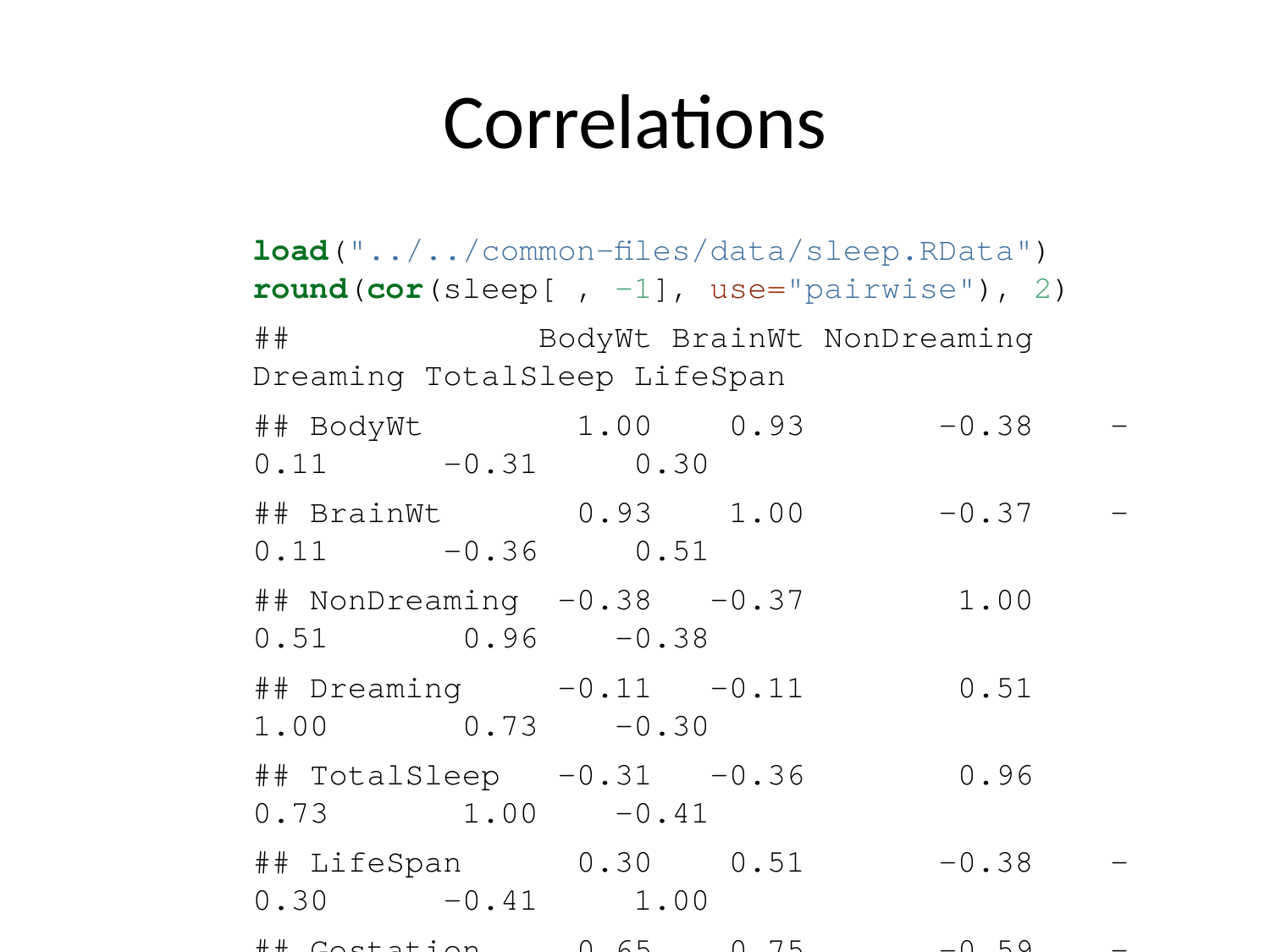

# Correlations
load("../../common-files/data/sleep.RData")
round(cor(sleep[ , -1], use="pairwise"), 2)
##             BodyWt BrainWt NonDreaming Dreaming TotalSleep LifeSpan
## BodyWt        1.00    0.93       -0.38    -0.11      -0.31     0.30
## BrainWt       0.93    1.00       -0.37    -0.11      -0.36     0.51
## NonDreaming  -0.38   -0.37        1.00     0.51       0.96    -0.38
## Dreaming     -0.11   -0.11        0.51     1.00       0.73    -0.30
## TotalSleep   -0.31   -0.36        0.96     0.73       1.00    -0.41
## LifeSpan      0.30    0.51       -0.38    -0.30      -0.41     1.00
## Gestation     0.65    0.75       -0.59    -0.45      -0.63     0.61
## Predation     0.06    0.03       -0.32    -0.45      -0.40    -0.10
## Exposure      0.34    0.37       -0.54    -0.54      -0.64     0.36
## Danger        0.13    0.15       -0.48    -0.58      -0.59     0.06
##             Gestation Predation Exposure Danger
## BodyWt           0.65      0.06     0.34   0.13
## BrainWt          0.75      0.03     0.37   0.15
## NonDreaming     -0.59     -0.32    -0.54  -0.48
## Dreaming        -0.45     -0.45    -0.54  -0.58
## TotalSleep      -0.63     -0.40    -0.64  -0.59
## LifeSpan         0.61     -0.10     0.36   0.06
## Gestation        1.00      0.20     0.64   0.38
## Predation        0.20      1.00     0.62   0.92
## Exposure         0.64      0.62     1.00   0.79
## Danger           0.38      0.92     0.79   1.00